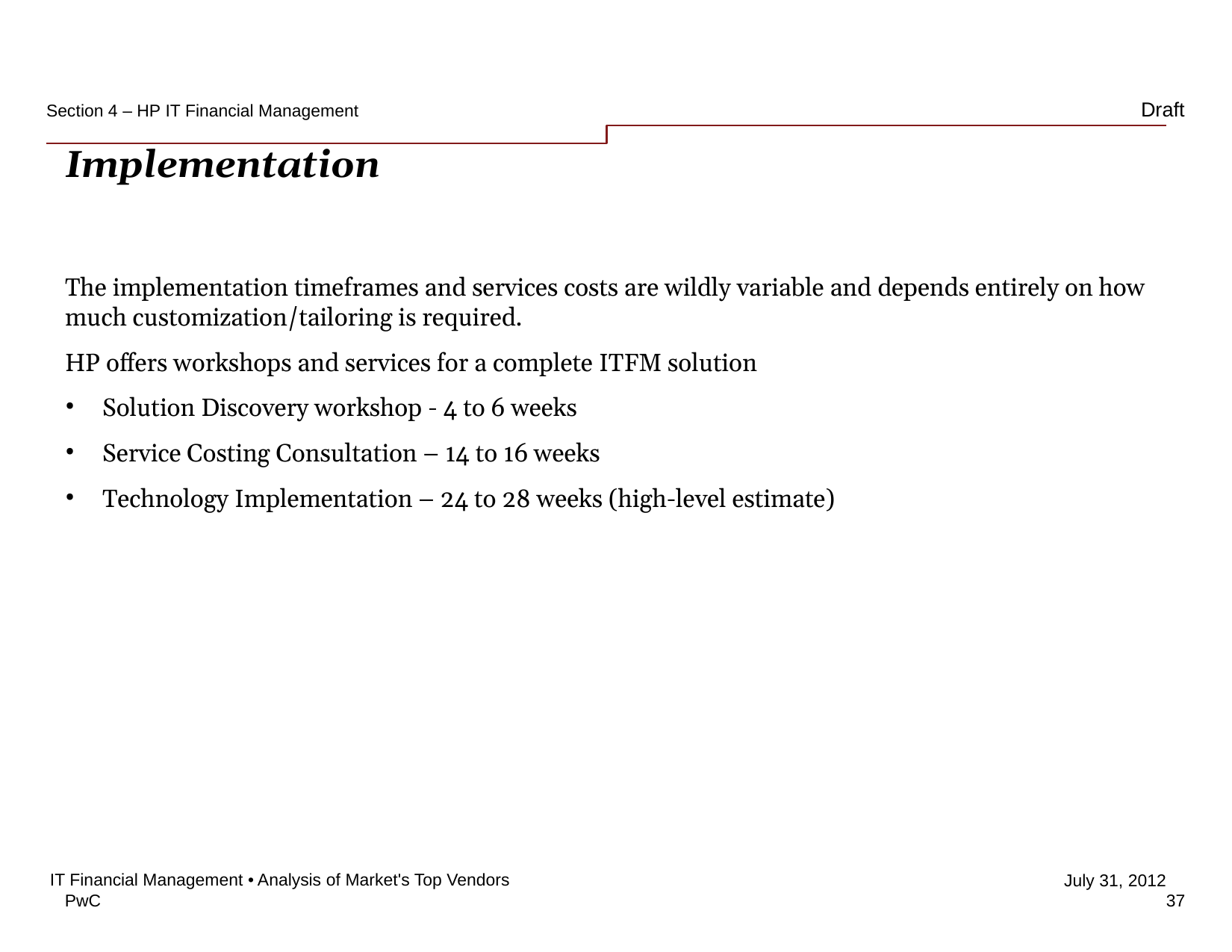

Section 4 – HP IT Financial Management
# Implementation
The implementation timeframes and services costs are wildly variable and depends entirely on how much customization/tailoring is required.
HP offers workshops and services for a complete ITFM solution
Solution Discovery workshop - 4 to 6 weeks
Service Costing Consultation – 14 to 16 weeks
Technology Implementation – 24 to 28 weeks (high-level estimate)
IT Financial Management • Analysis of Market's Top Vendors
37